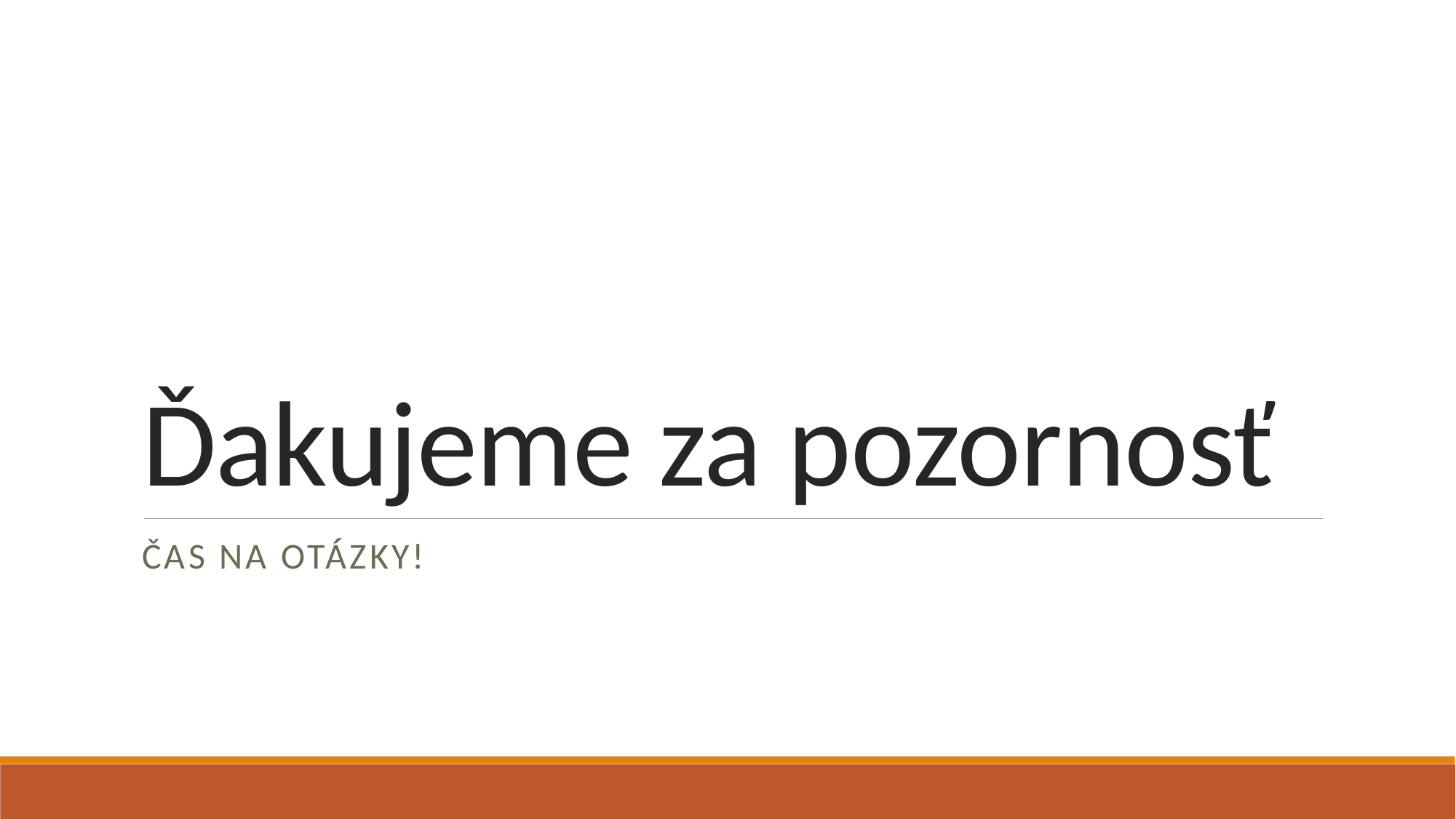

# Ďakujeme za pozornosť
Čas na otázky!